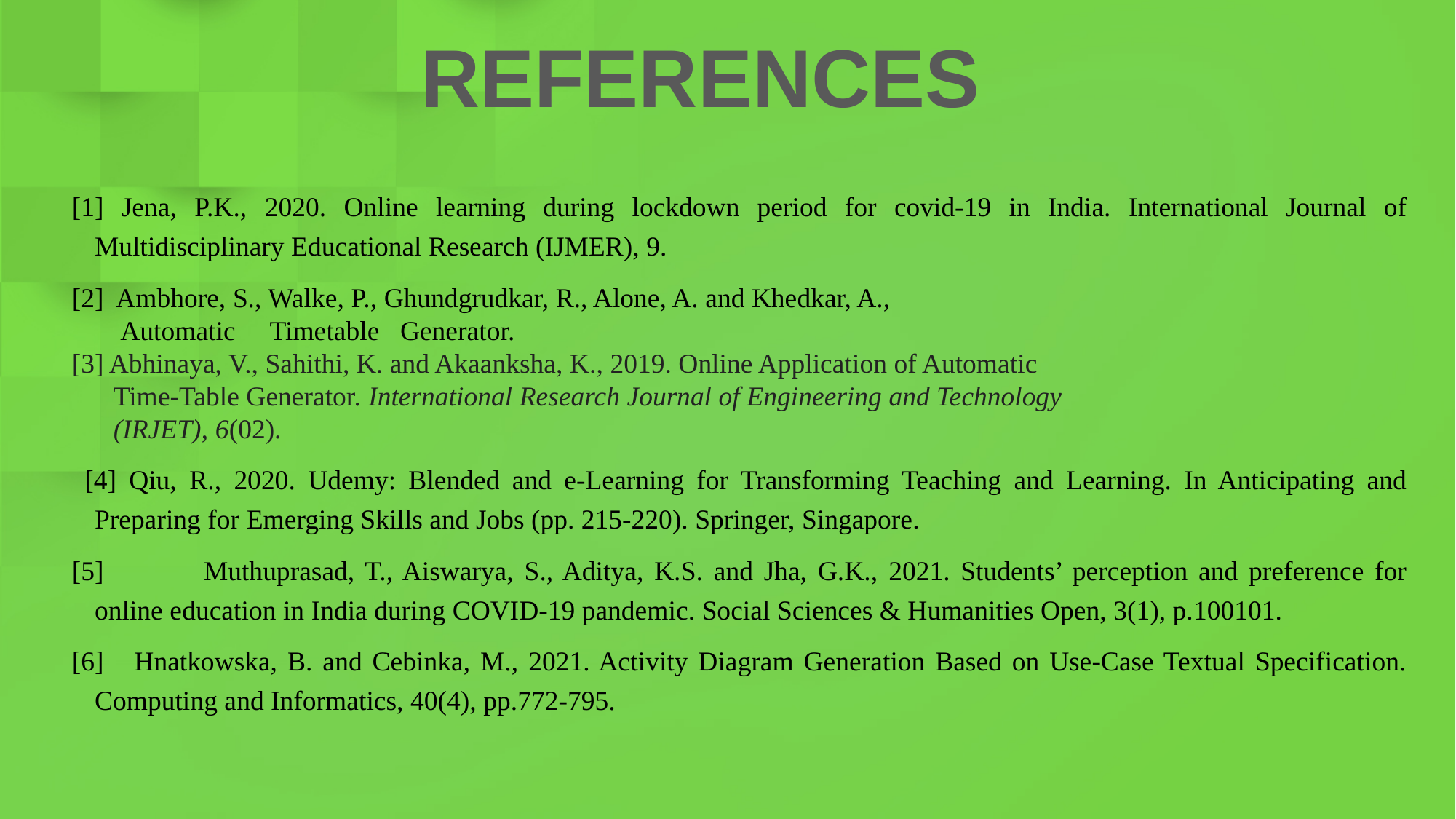

REFERENCES
[1] Jena, P.K., 2020. Online learning during lockdown period for covid-19 in India. International Journal of Multidisciplinary Educational Research (IJMER), 9.
[2]  Ambhore, S., Walke, P., Ghundgrudkar, R., Alone, A. and Khedkar, A.,
       Automatic     Timetable   Generator.
[3] Abhinaya, V., Sahithi, K. and Akaanksha, K., 2019. Online Application of Automatic
      Time-Table Generator. International Research Journal of Engineering and Technology
      (IRJET), 6(02).
 [4] Qiu, R., 2020. Udemy: Blended and e-Learning for Transforming Teaching and Learning. In Anticipating and Preparing for Emerging Skills and Jobs (pp. 215-220). Springer, Singapore.
[5]	Muthuprasad, T., Aiswarya, S., Aditya, K.S. and Jha, G.K., 2021. Students’ perception and preference for online education in India during COVID-19 pandemic. Social Sciences & Humanities Open, 3(1), p.100101.
[6]   Hnatkowska, B. and Cebinka, M., 2021. Activity Diagram Generation Based on Use-Case Textual Specification. Computing and Informatics, 40(4), pp.772-795.